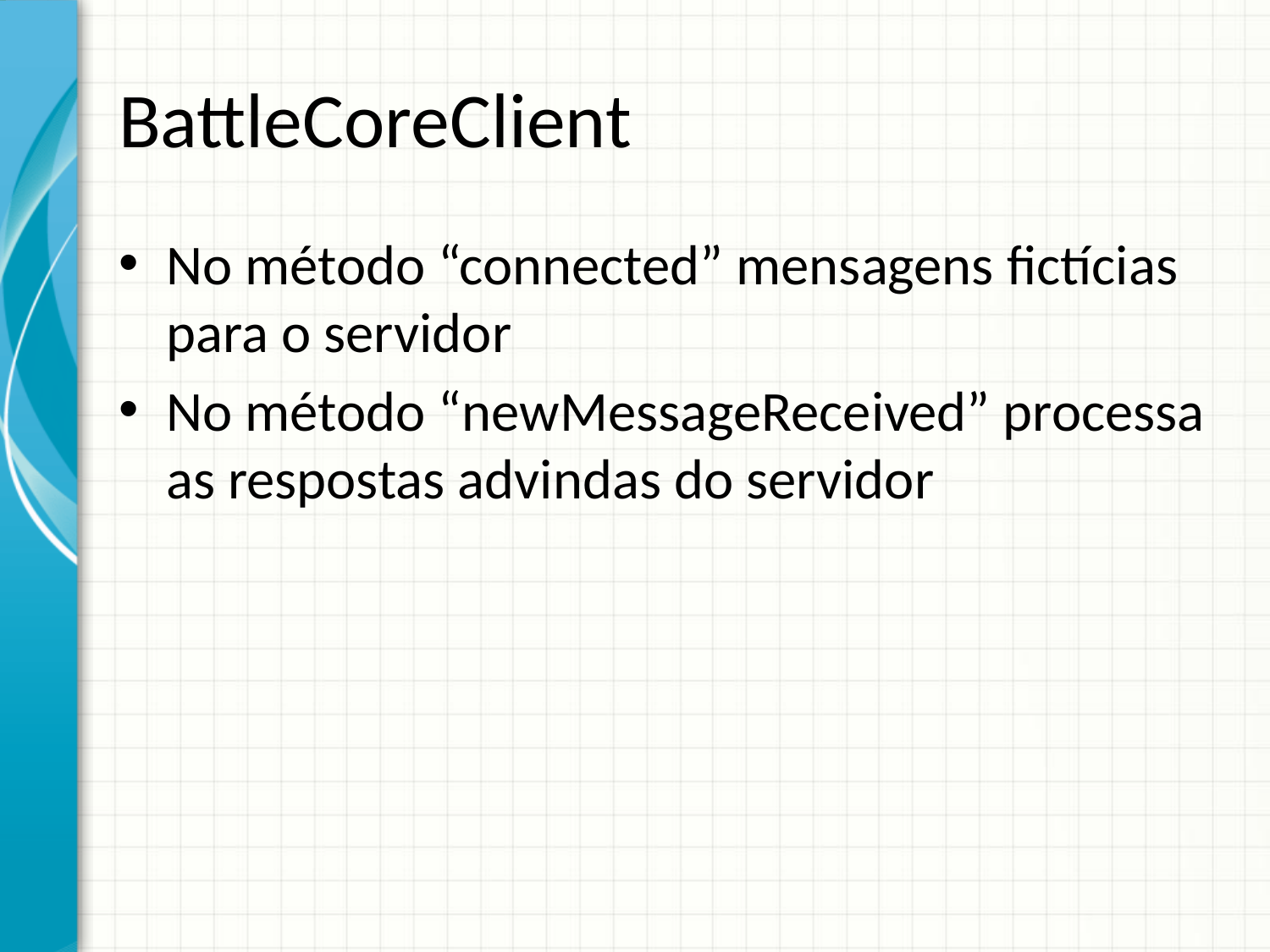

# BattleCoreClient
No método “connected” mensagens fictícias para o servidor
No método “newMessageReceived” processa as respostas advindas do servidor